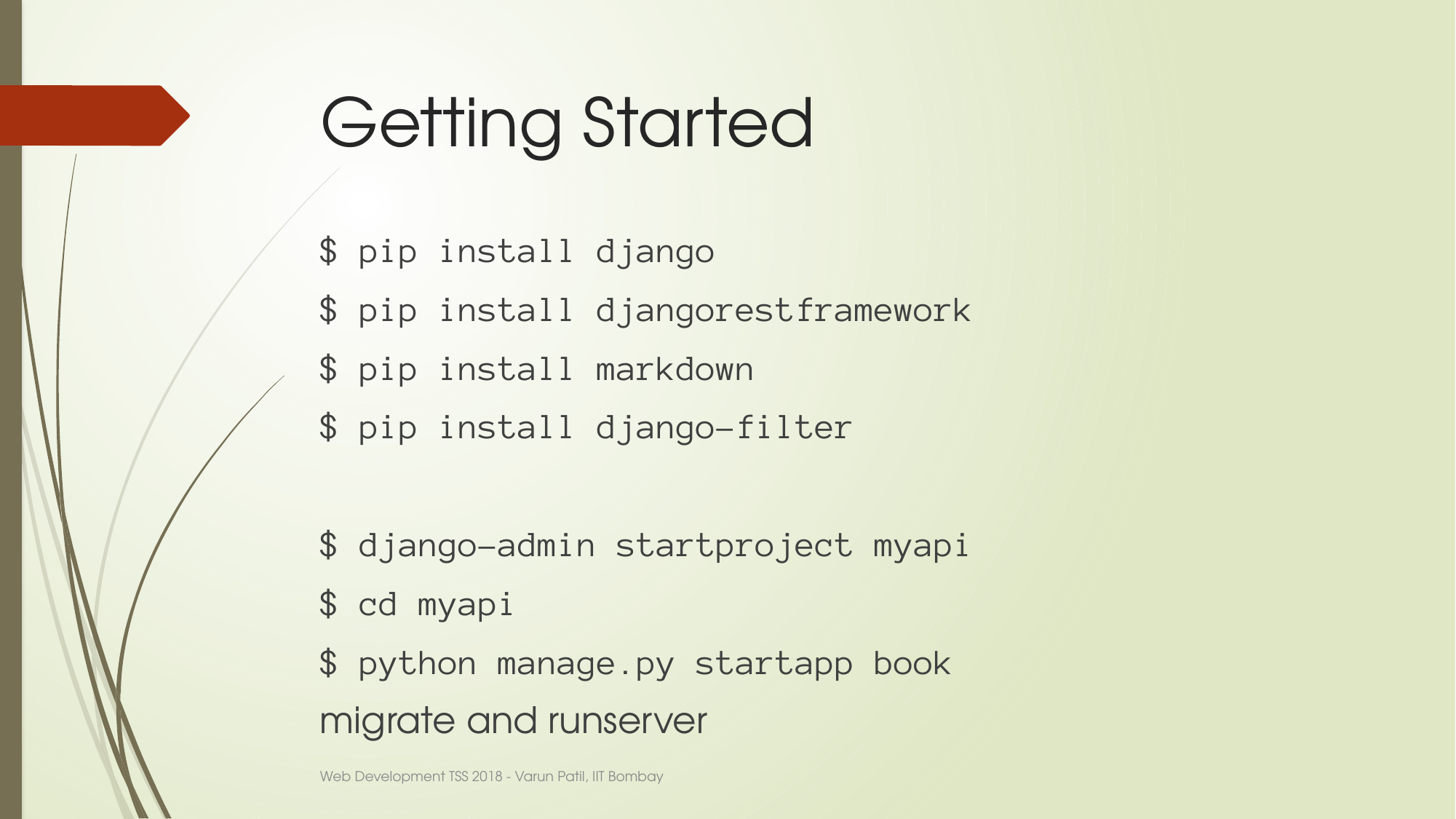

# Getting Started
$ pip install django
$ pip install djangorestframework
$ pip install markdown
$ pip install django-filter

$ django-admin startproject myapi
$ cd myapi
$ python manage.py startapp book
migrate and runserver
Web Development TSS 2018 - Varun Patil, IIT Bombay